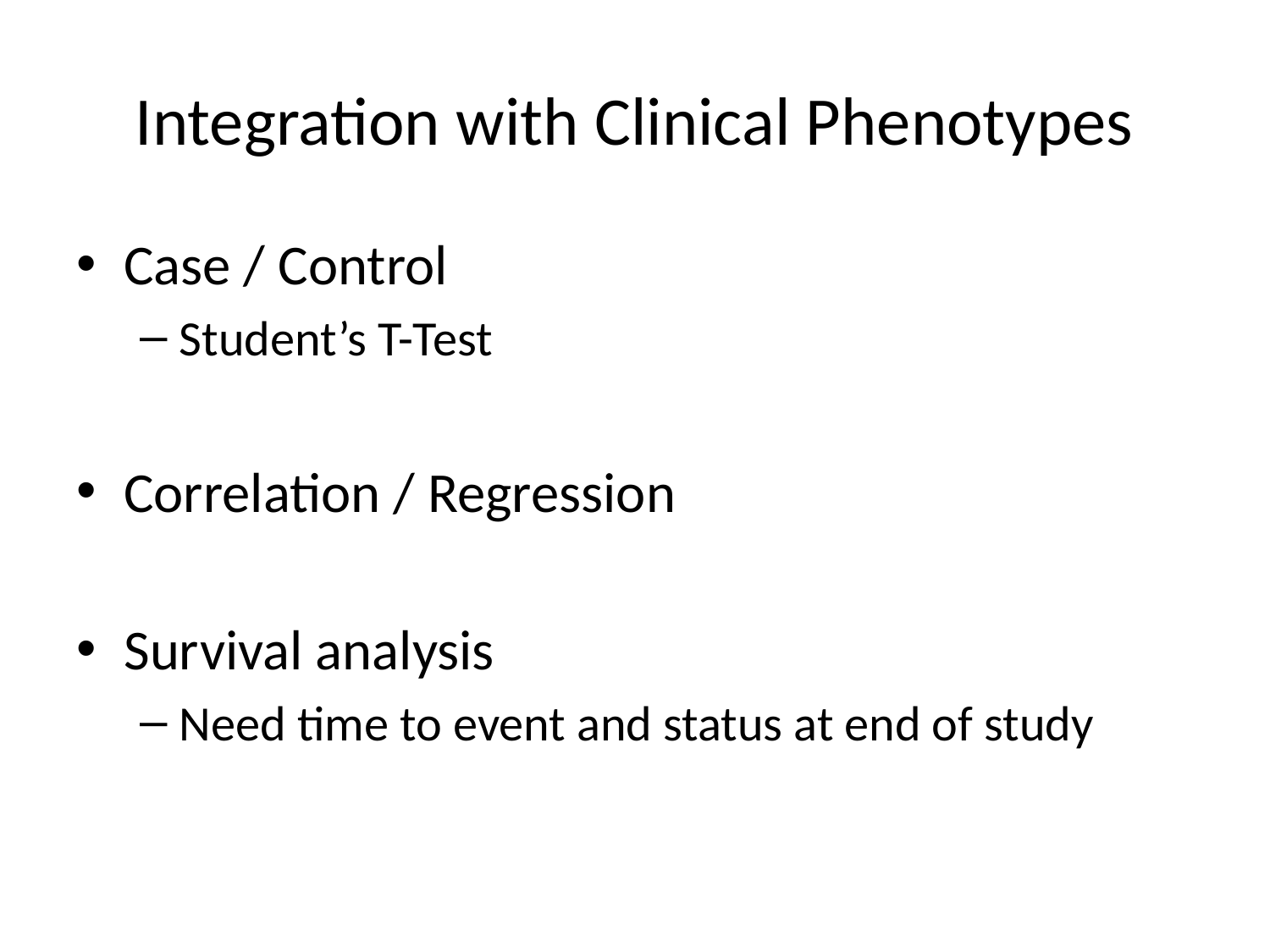

# Integration with Clinical Phenotypes
Case / Control
Student’s T-Test

Correlation / Regression

Survival analysis
Need time to event and status at end of study